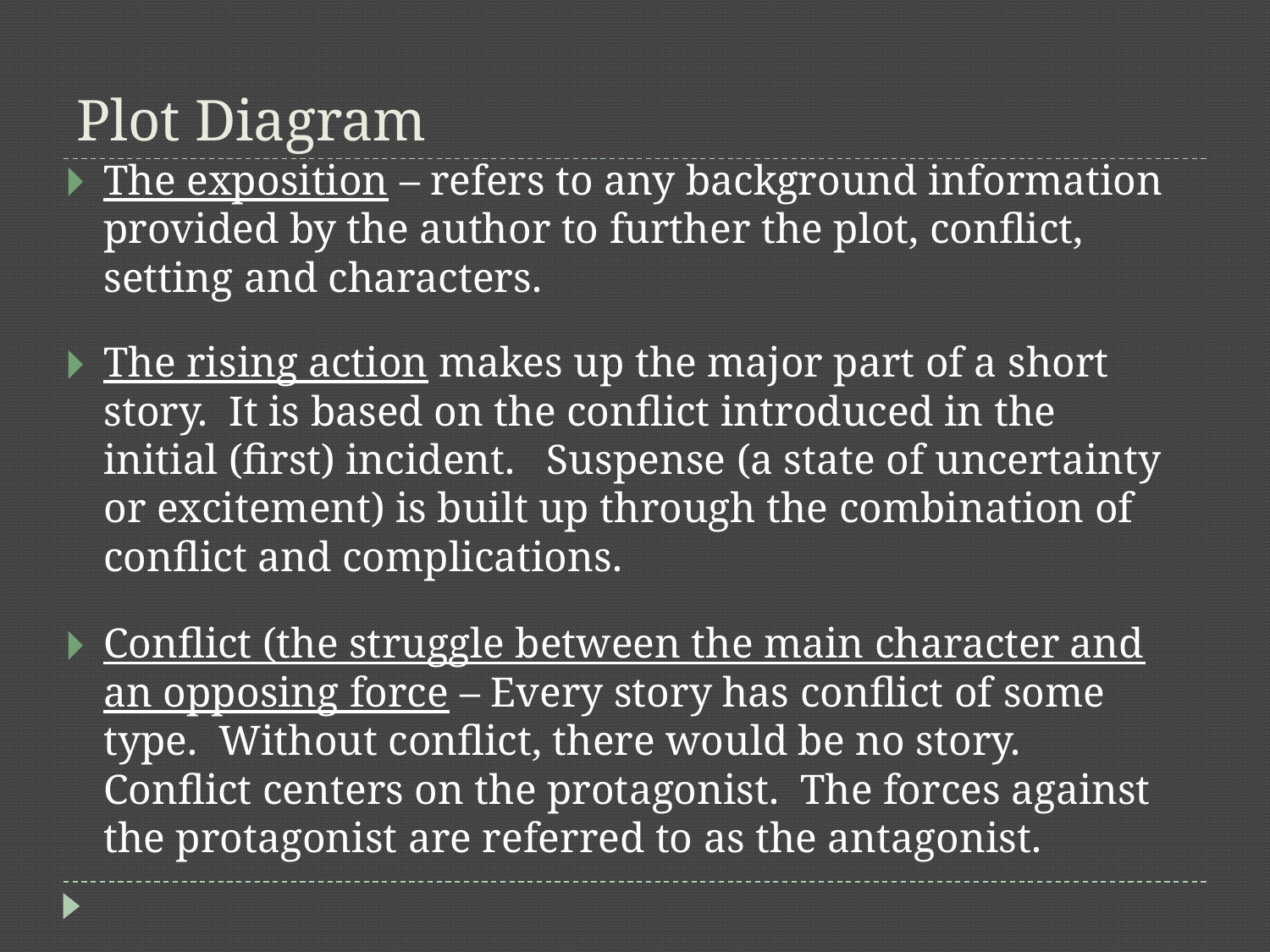

# Plot Diagram
The exposition – refers to any background information provided by the author to further the plot, conflict, setting and characters.

The rising action makes up the major part of a short story.  It is based on the conflict introduced in the initial (first) incident.   Suspense (a state of uncertainty or excitement) is built up through the combination of conflict and complications.

Conflict (the struggle between the main character and an opposing force – Every story has conflict of some type.  Without conflict, there would be no story.  Conflict centers on the protagonist.  The forces against the protagonist are referred to as the antagonist.